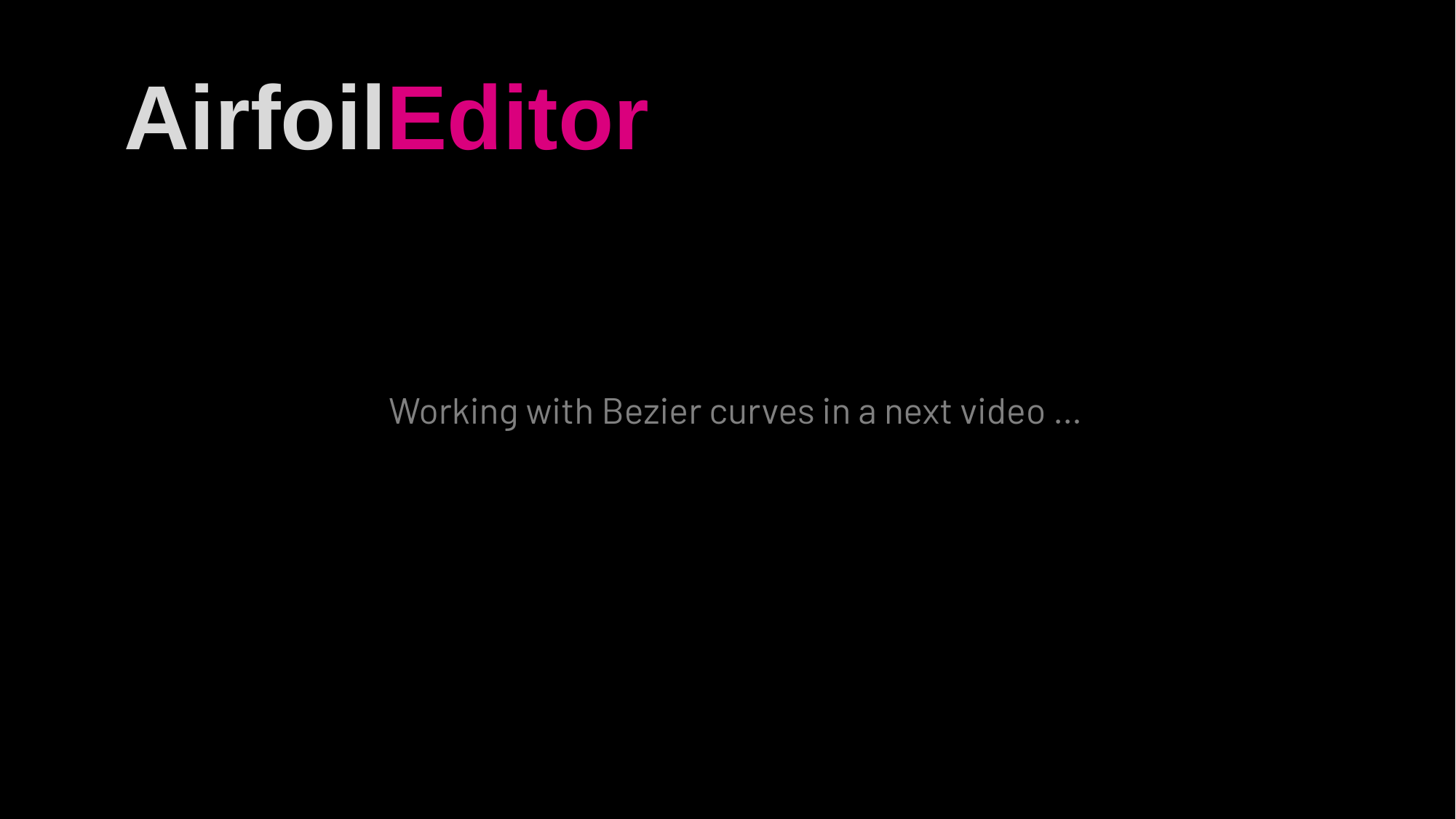

AirfoilEditor
Working with Bezier curves in a next video …